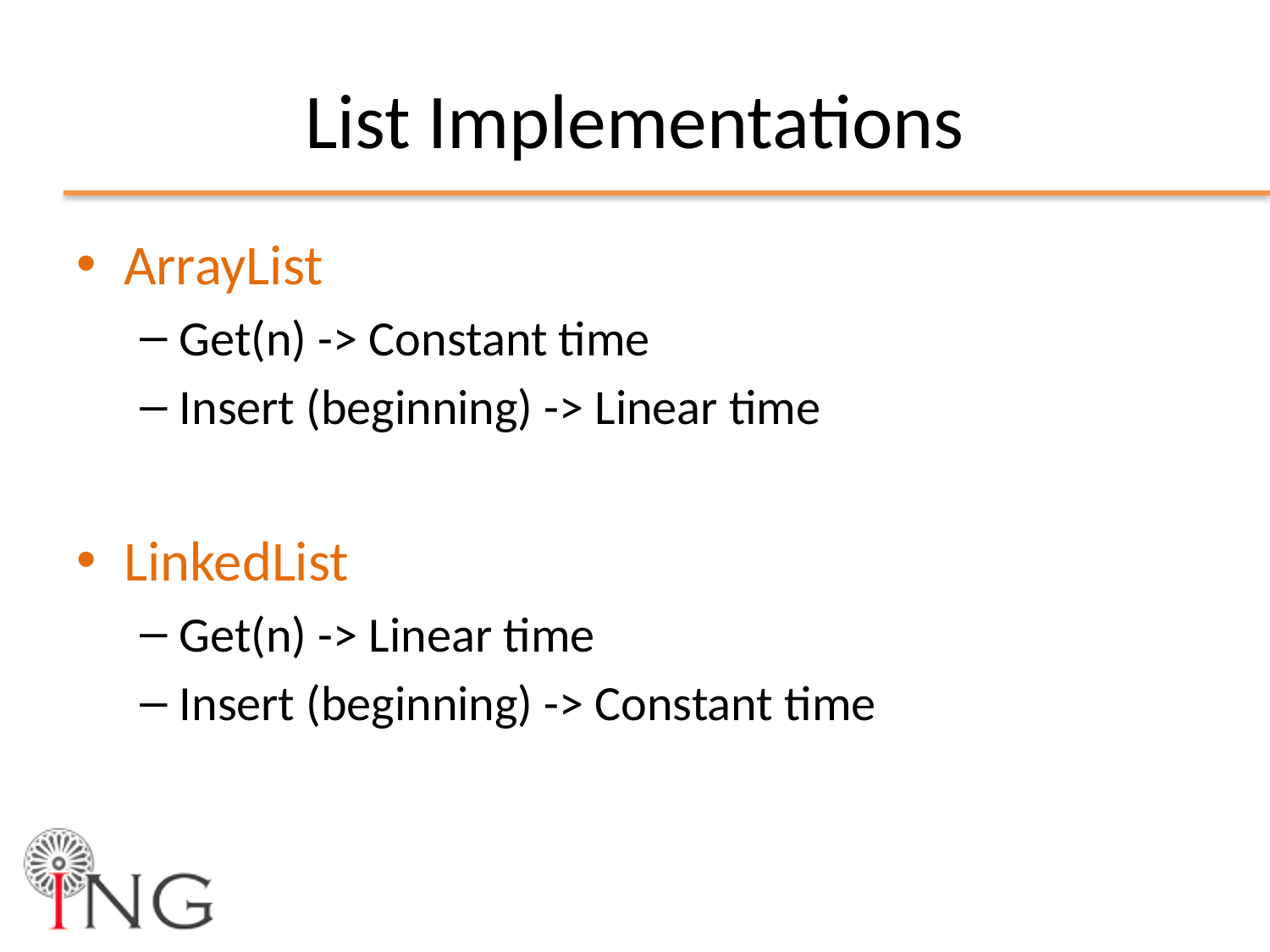

# List Implementations
ArrayList
Get(n) -> Constant time
Insert (beginning) -> Linear time

LinkedList
Get(n) -> Linear time
Insert (beginning) -> Constant time